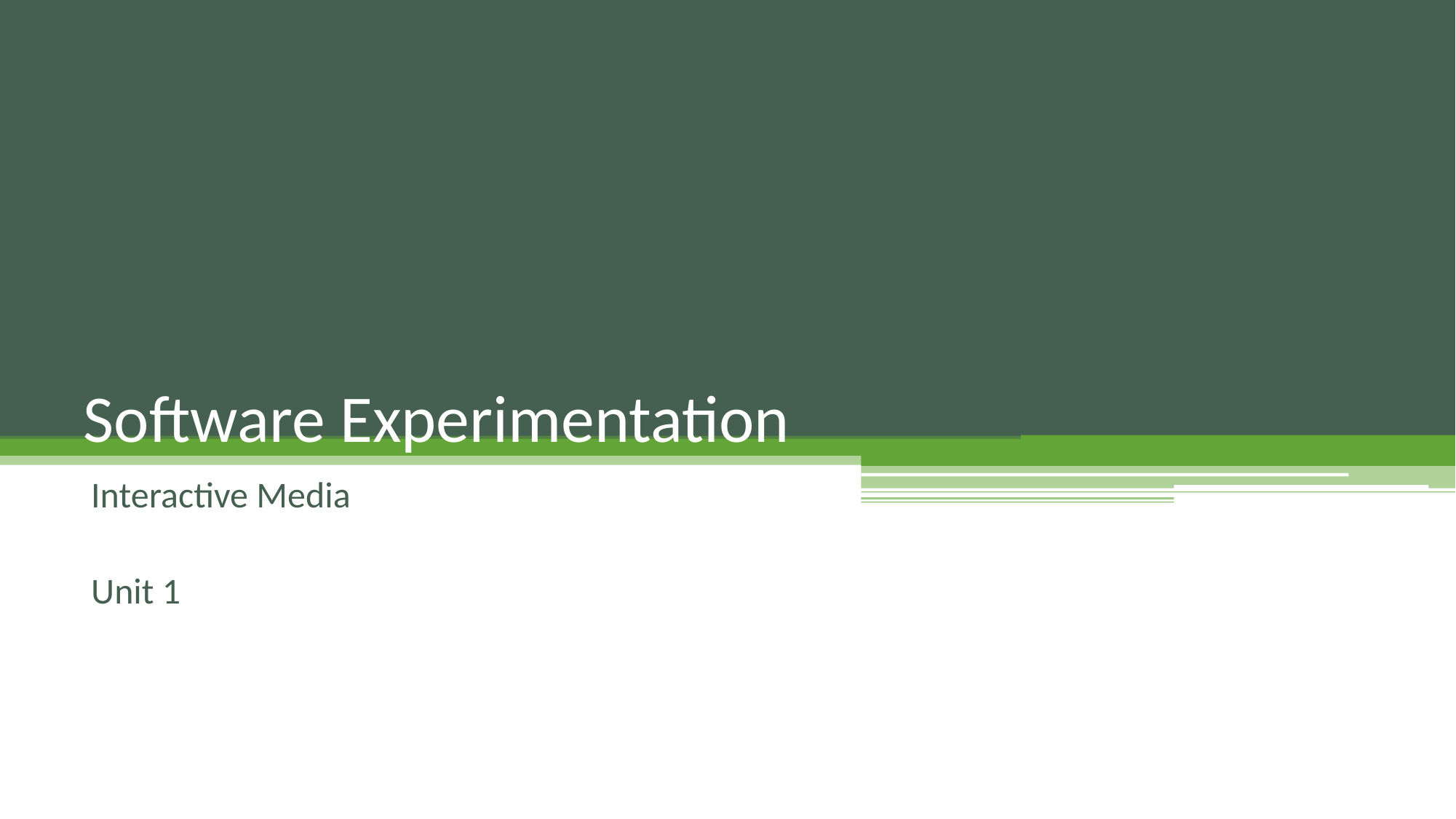

# Software Experimentation
Interactive Media

Unit 1